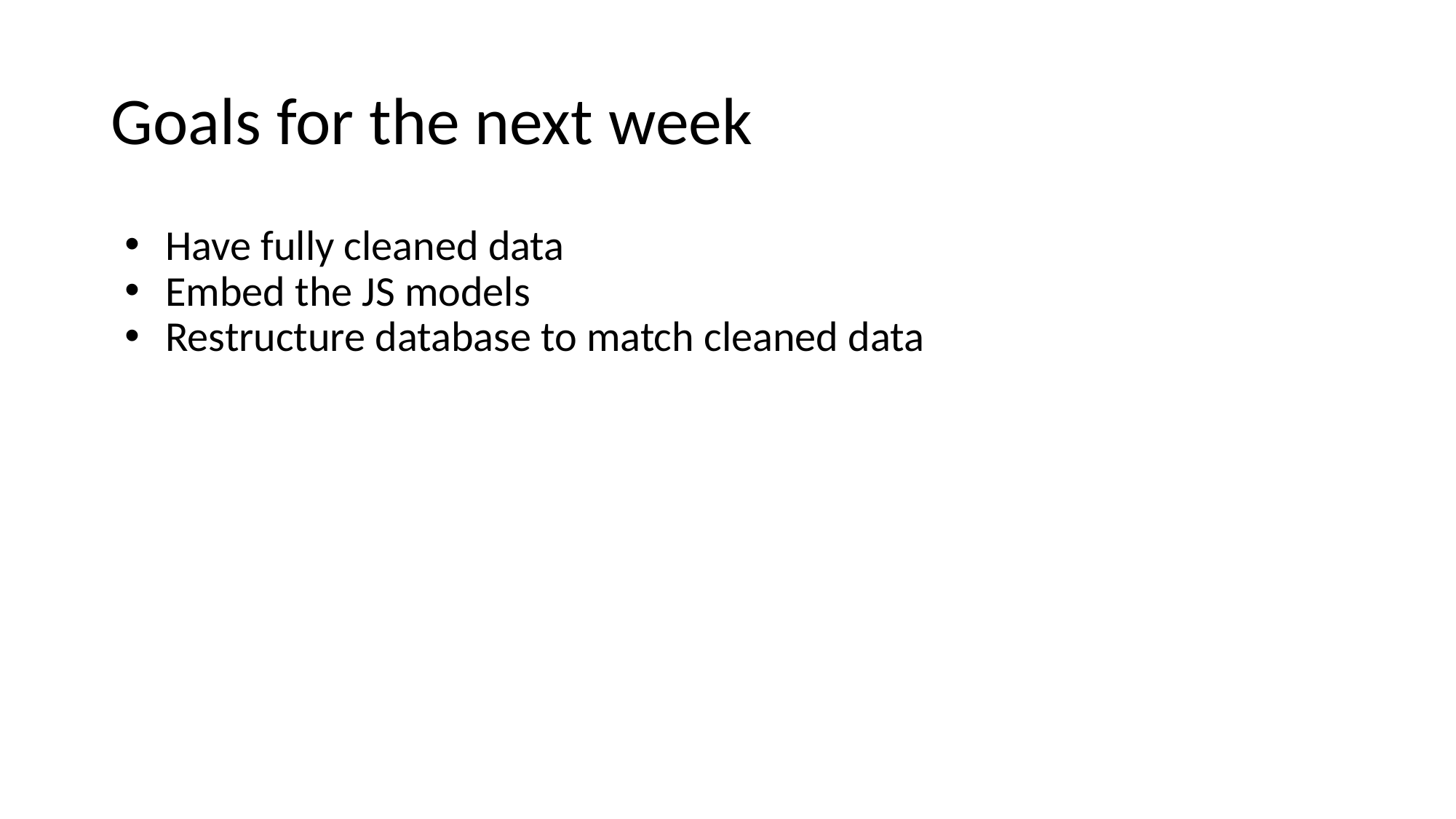

# Goals for the next week
Have fully cleaned data
Embed the JS models
Restructure database to match cleaned data